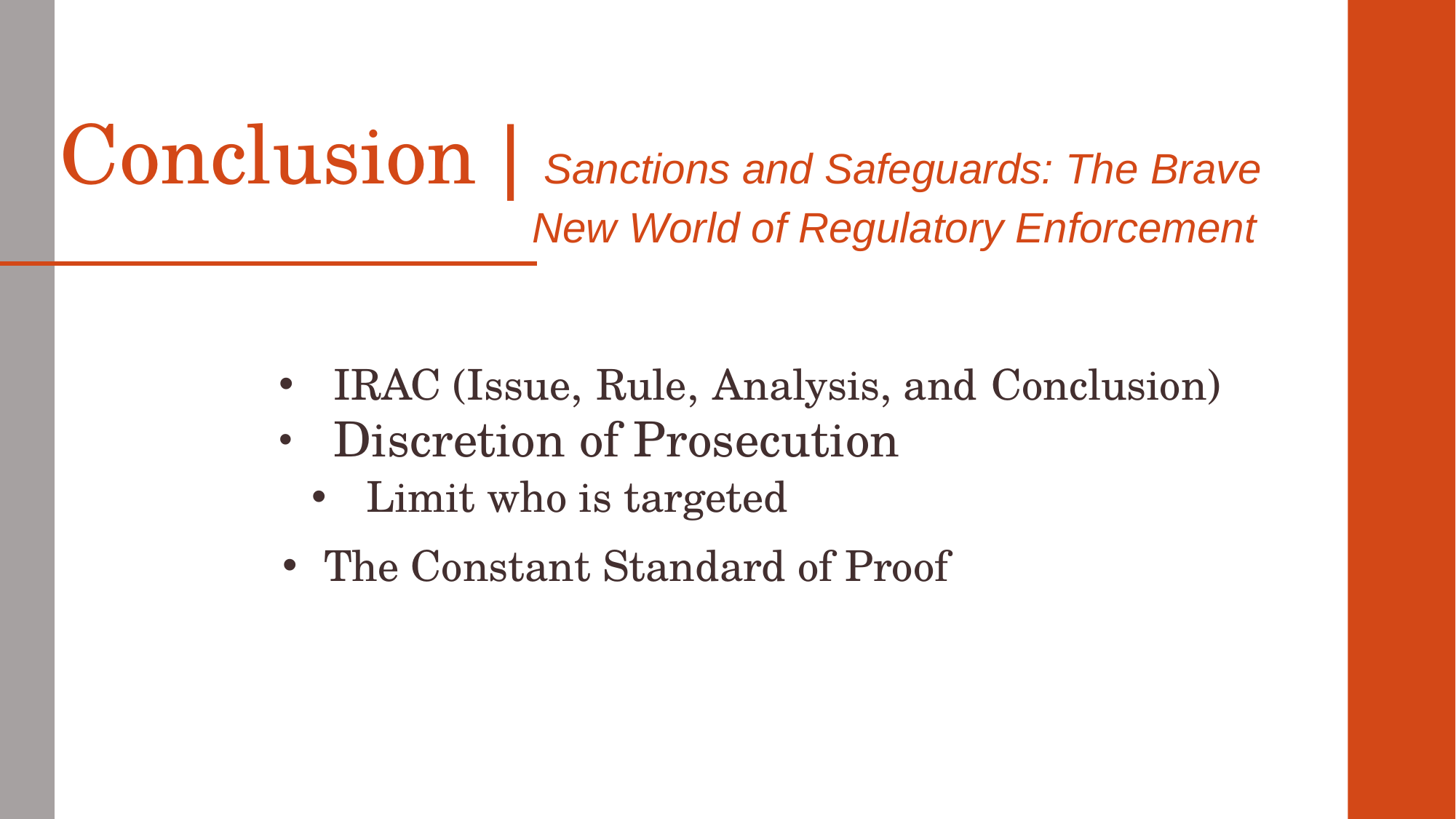

Conclusion | Sanctions and Safeguards: The Brave 				   New World of Regulatory Enforcement
IRAC (Issue, Rule, Analysis, and Conclusion)
Discretion of Prosecution
Limit who is targeted
The Constant Standard of Proof